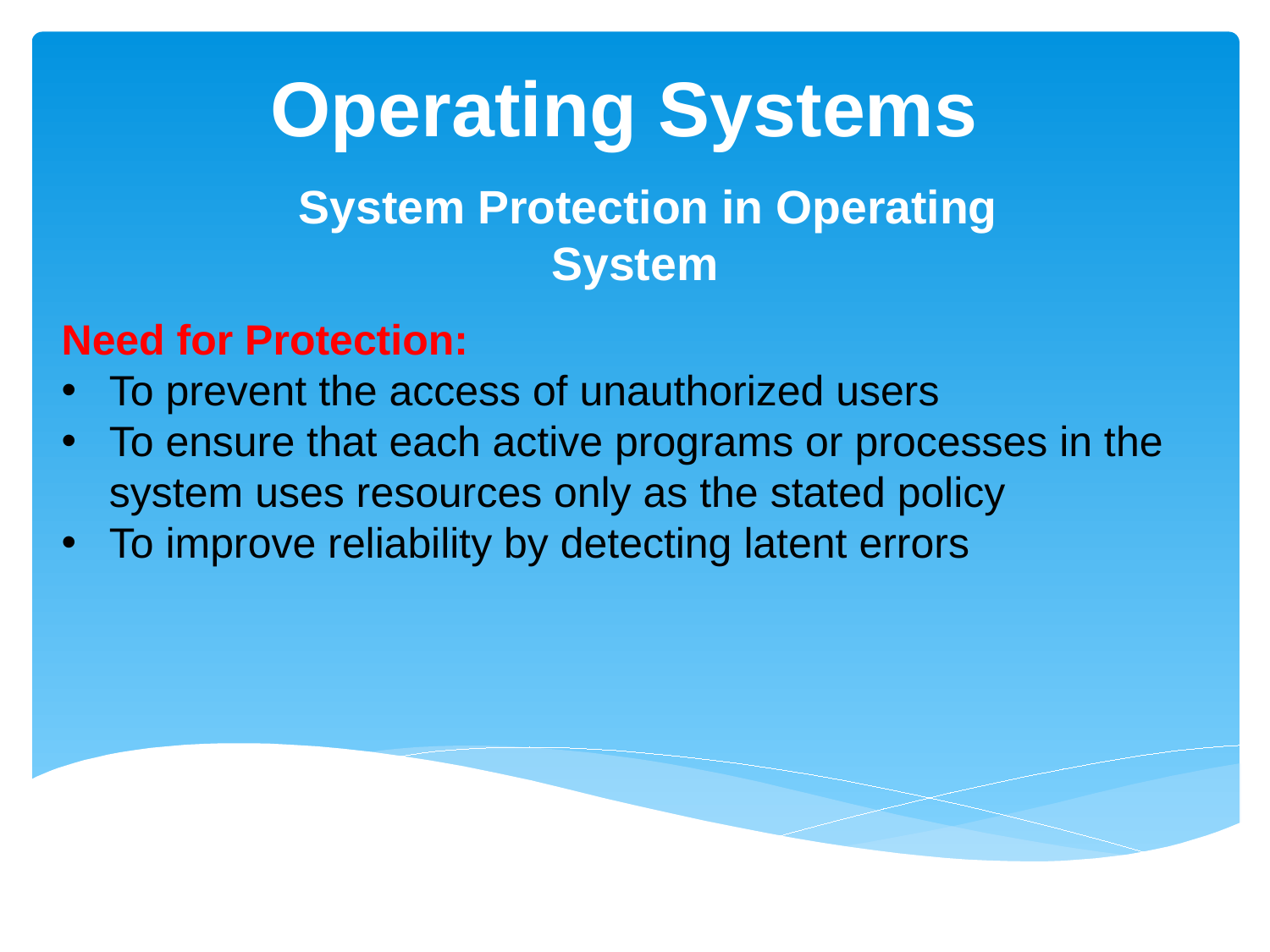

# Operating Systems
  System Protection in Operating System

Need for Protection:
To prevent the access of unauthorized users
To ensure that each active programs or processes in the system uses resources only as the stated policy
To improve reliability by detecting latent errors